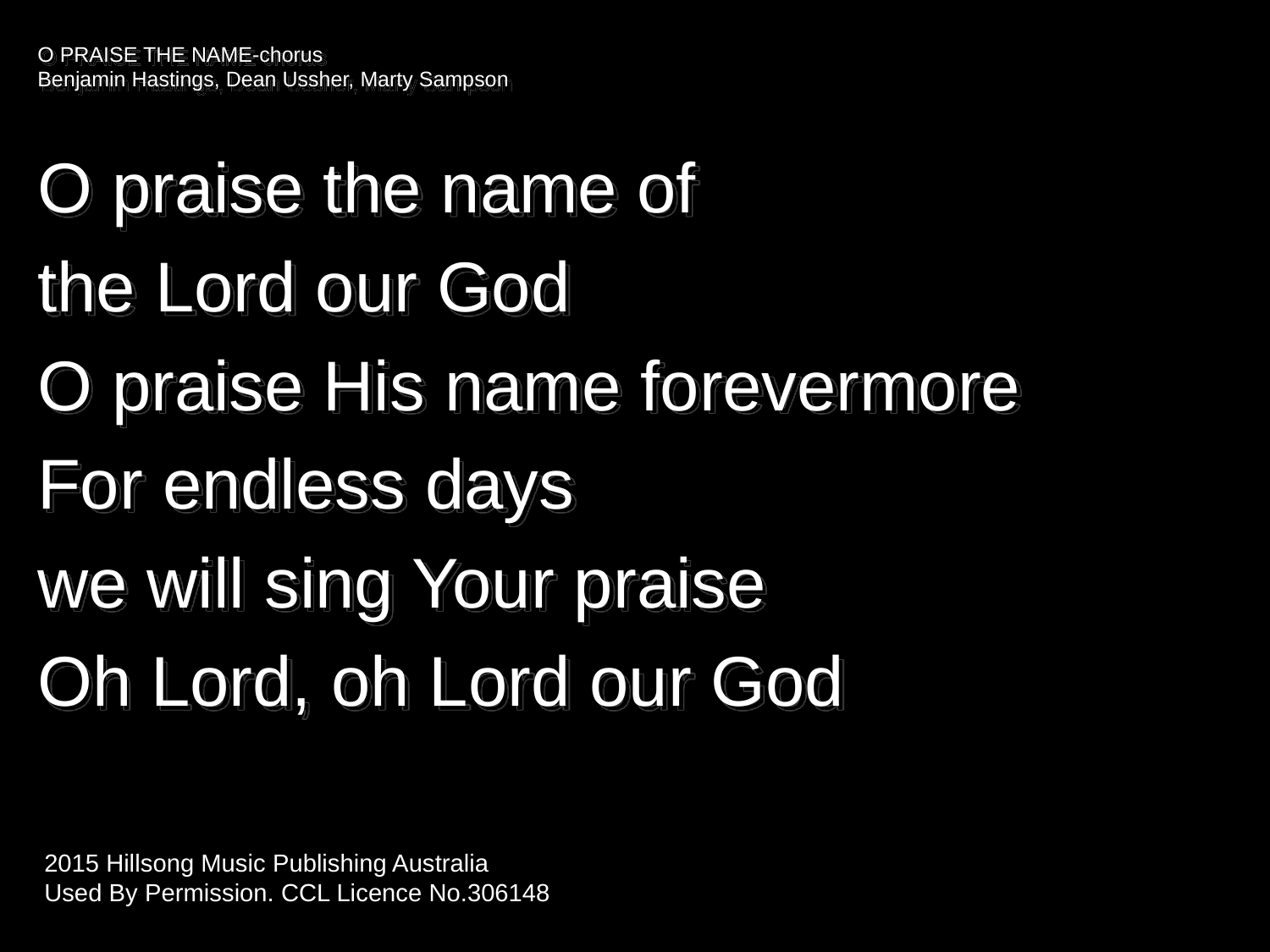

# O PRAISE THE NAME-chorus Benjamin Hastings, Dean Ussher, Marty Sampson
O praise the name of
the Lord our God
O praise His name forevermore
For endless days
we will sing Your praise
Oh Lord, oh Lord our God
2015 Hillsong Music Publishing Australia
Used By Permission. CCL Licence No.306148